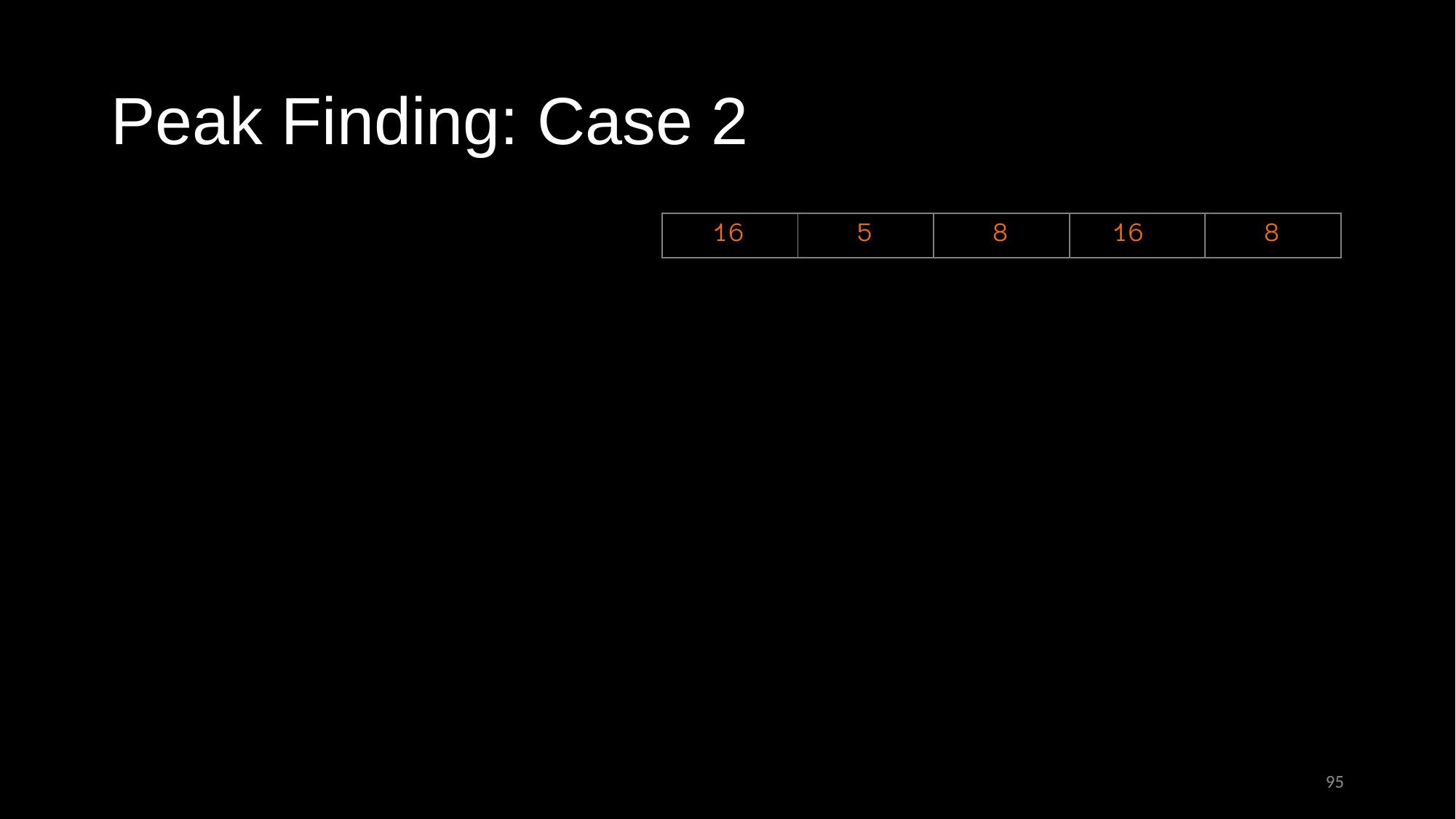

# Peak Finding: Case 2
| 16 | 5 | 8 | 16 | 8 |
| --- | --- | --- | --- | --- |
95